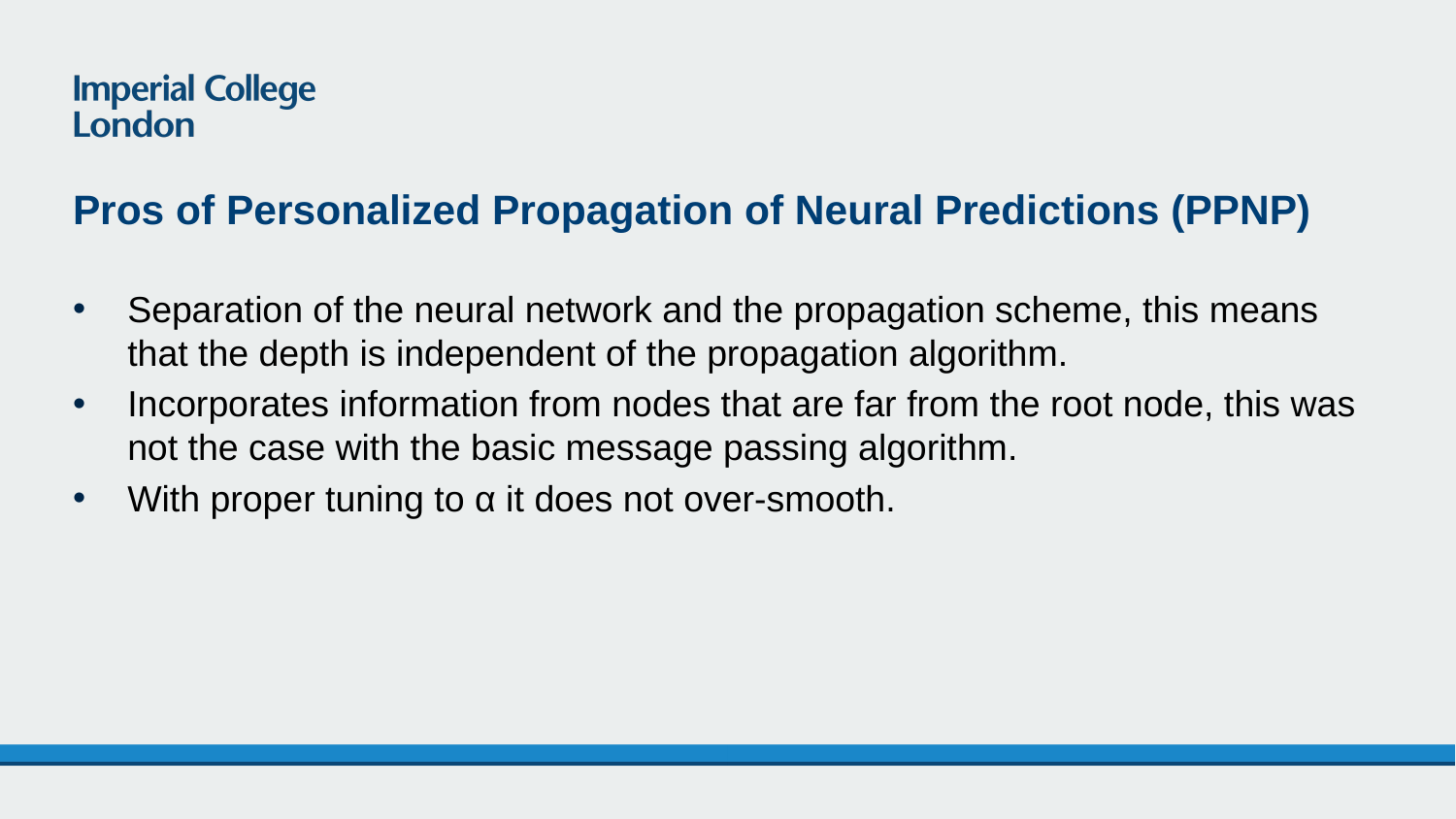

# Pros of Personalized Propagation of Neural Predictions (PPNP)
Separation of the neural network and the propagation scheme, this means that the depth is independent of the propagation algorithm.
Incorporates information from nodes that are far from the root node, this was not the case with the basic message passing algorithm.
With proper tuning to α it does not over-smooth.